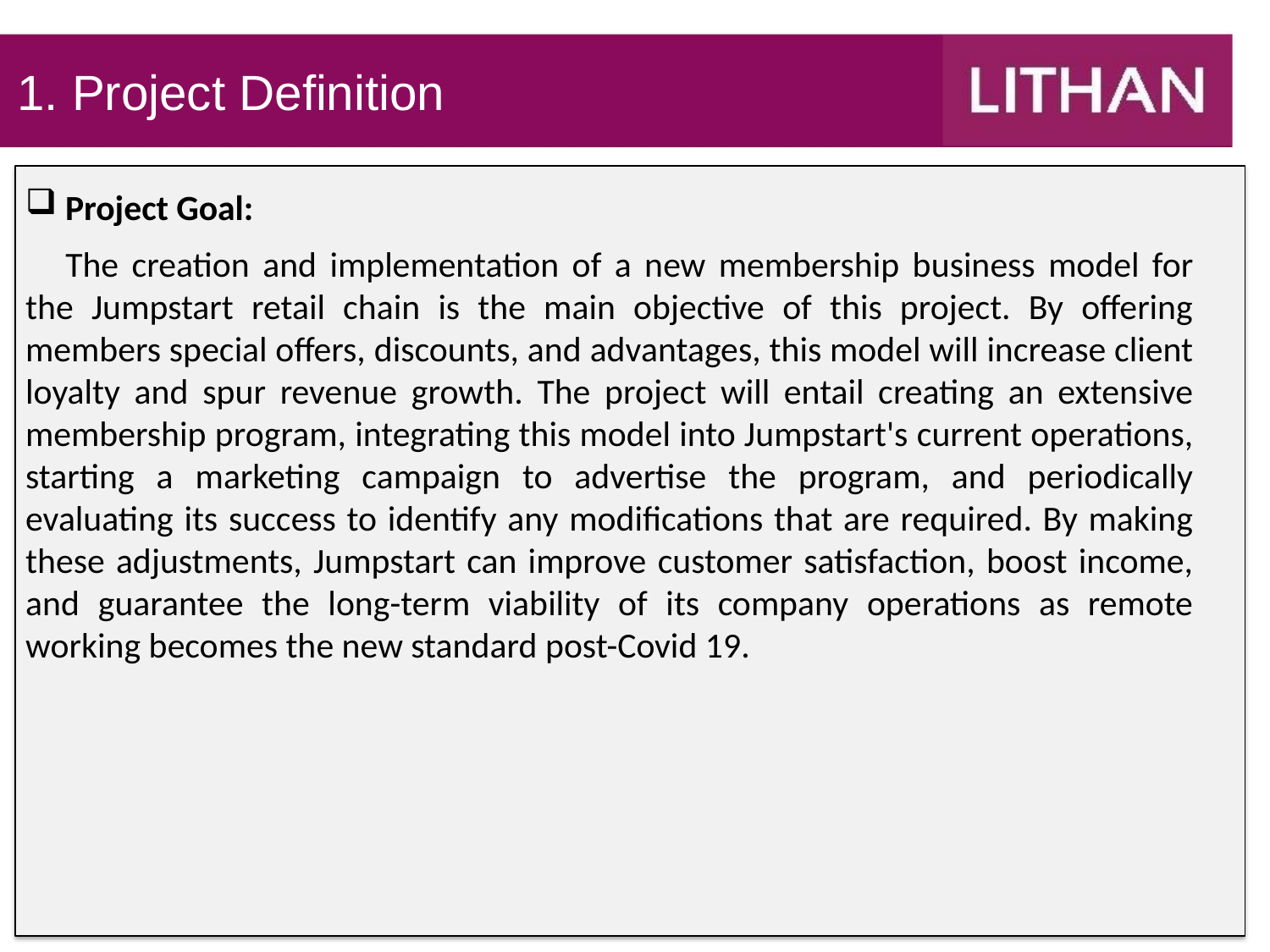

# 1. Project Definition

Project Goal:
	The creation and implementation of a new membership business model for the Jumpstart retail chain is the main objective of this project. By offering members special offers, discounts, and advantages, this model will increase client loyalty and spur revenue growth. The project will entail creating an extensive membership program, integrating this model into Jumpstart's current operations, starting a marketing campaign to advertise the program, and periodically evaluating its success to identify any modifications that are required. By making these adjustments, Jumpstart can improve customer satisfaction, boost income, and guarantee the long-term viability of its company operations as remote working becomes the new standard post-Covid 19.